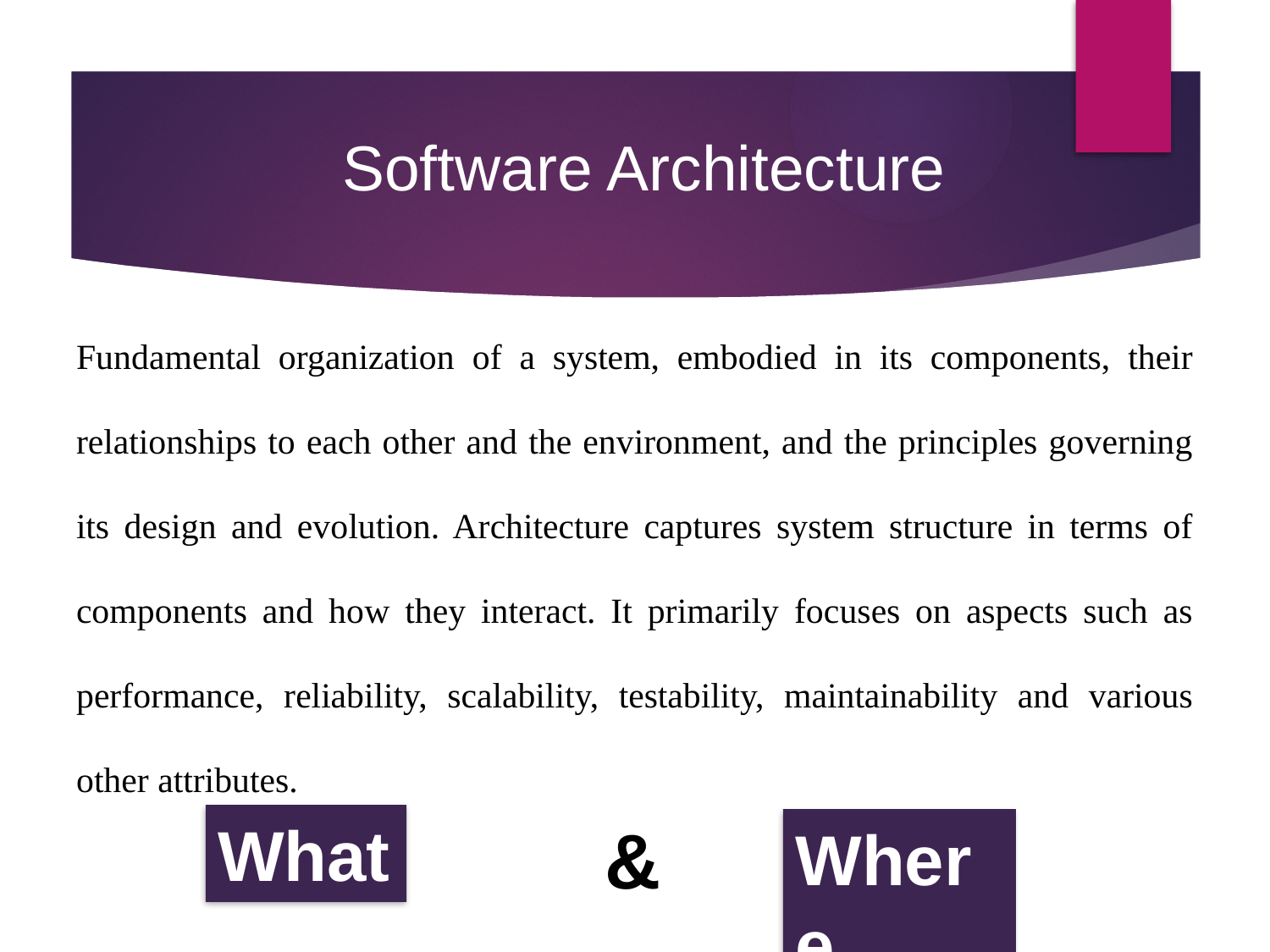

# Software Architecture
Fundamental organization of a system, embodied in its components, their relationships to each other and the environment, and the principles governing its design and evolution. Architecture captures system structure in terms of components and how they interact. It primarily focuses on aspects such as performance, reliability, scalability, testability, maintainability and various other attributes.
What
&
Where